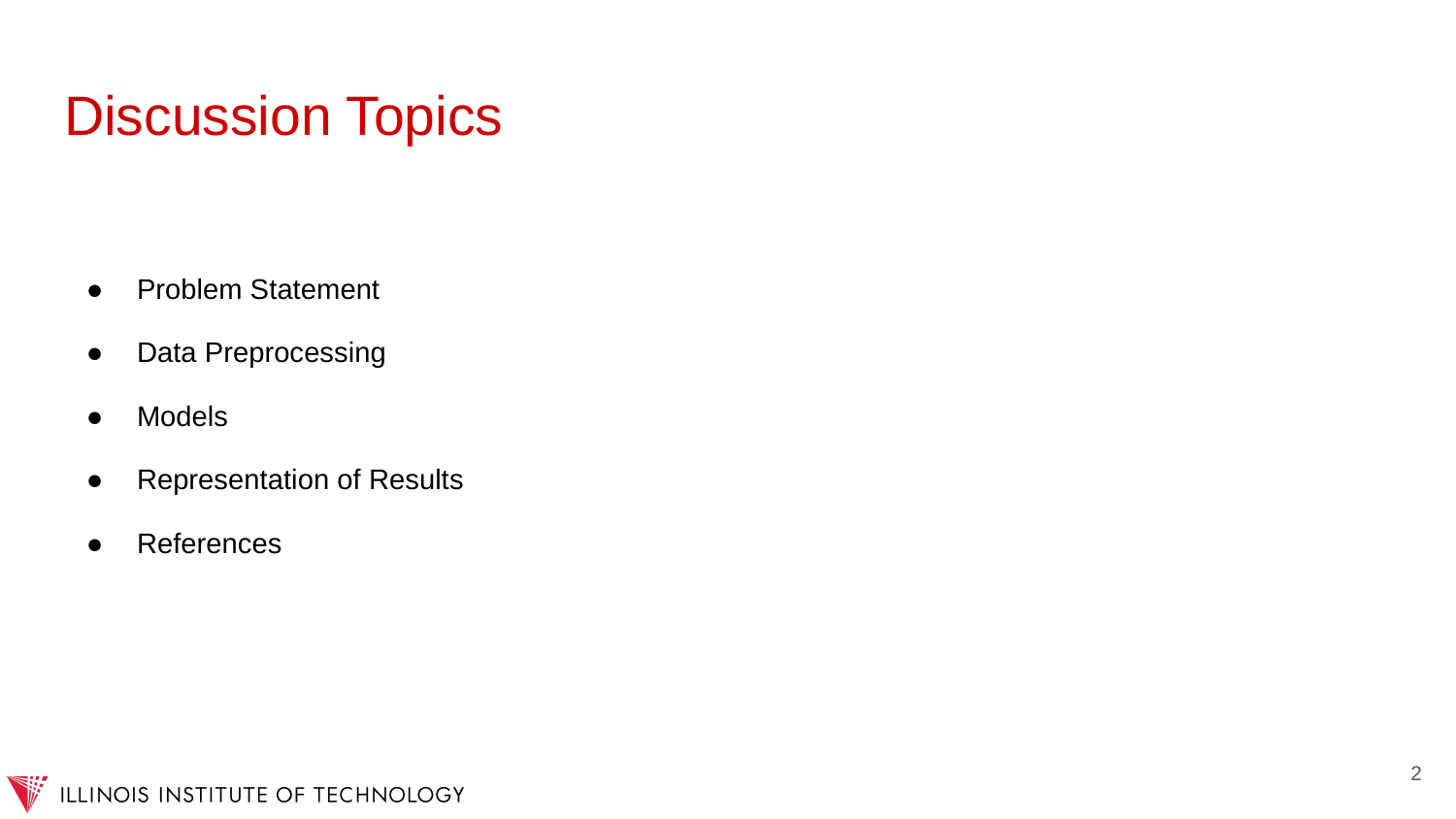

# Discussion Topics
Problem Statement
Data Preprocessing
Models
Representation of Results
References

2